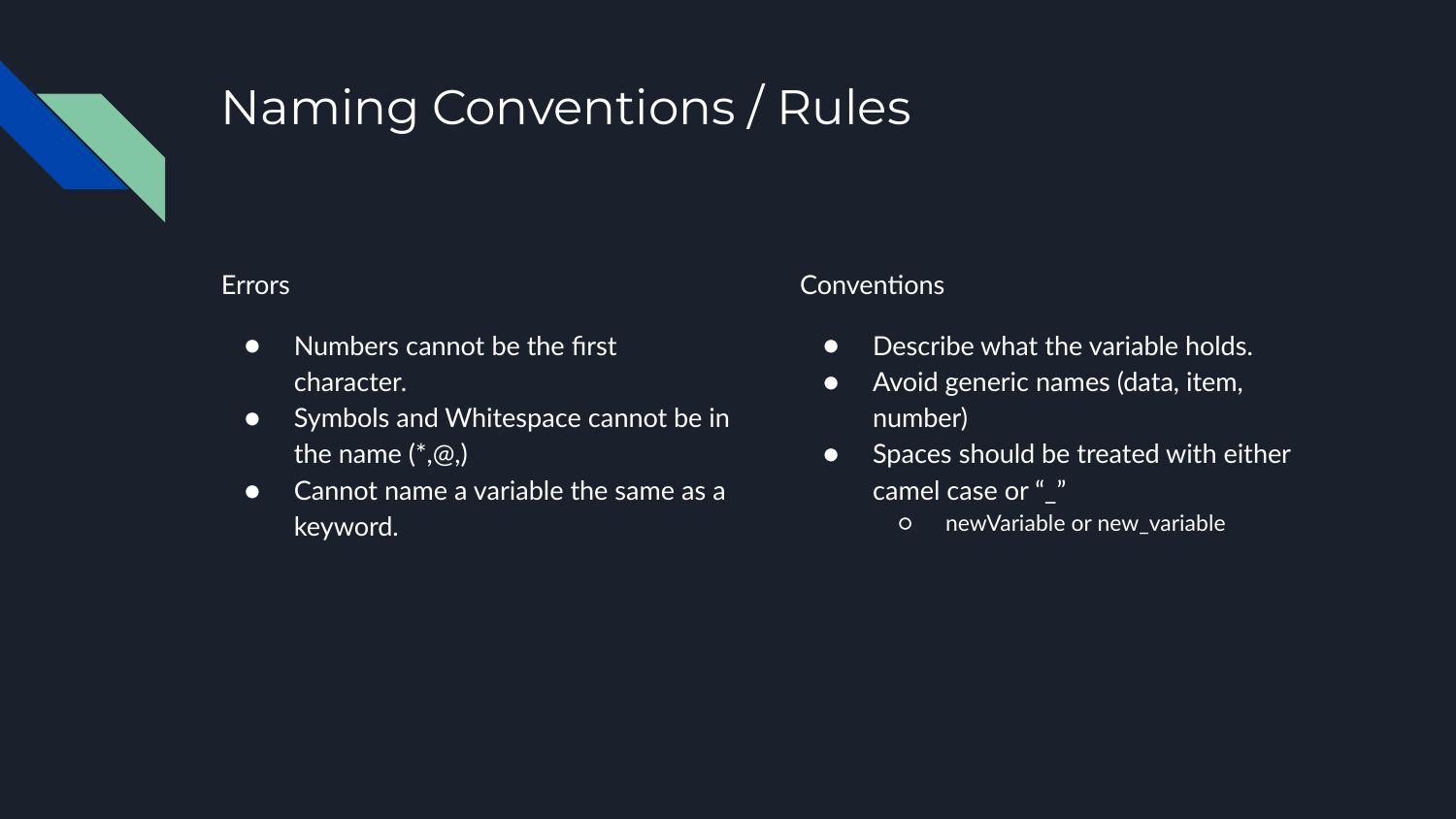

# Naming Conventions / Rules
Errors
Numbers cannot be the first character.
Symbols and Whitespace cannot be in the name (*,@,)
Cannot name a variable the same as a keyword.
Conventions
Describe what the variable holds.
Avoid generic names (data, item, number)
Spaces should be treated with either camel case or “_”
newVariable or new_variable